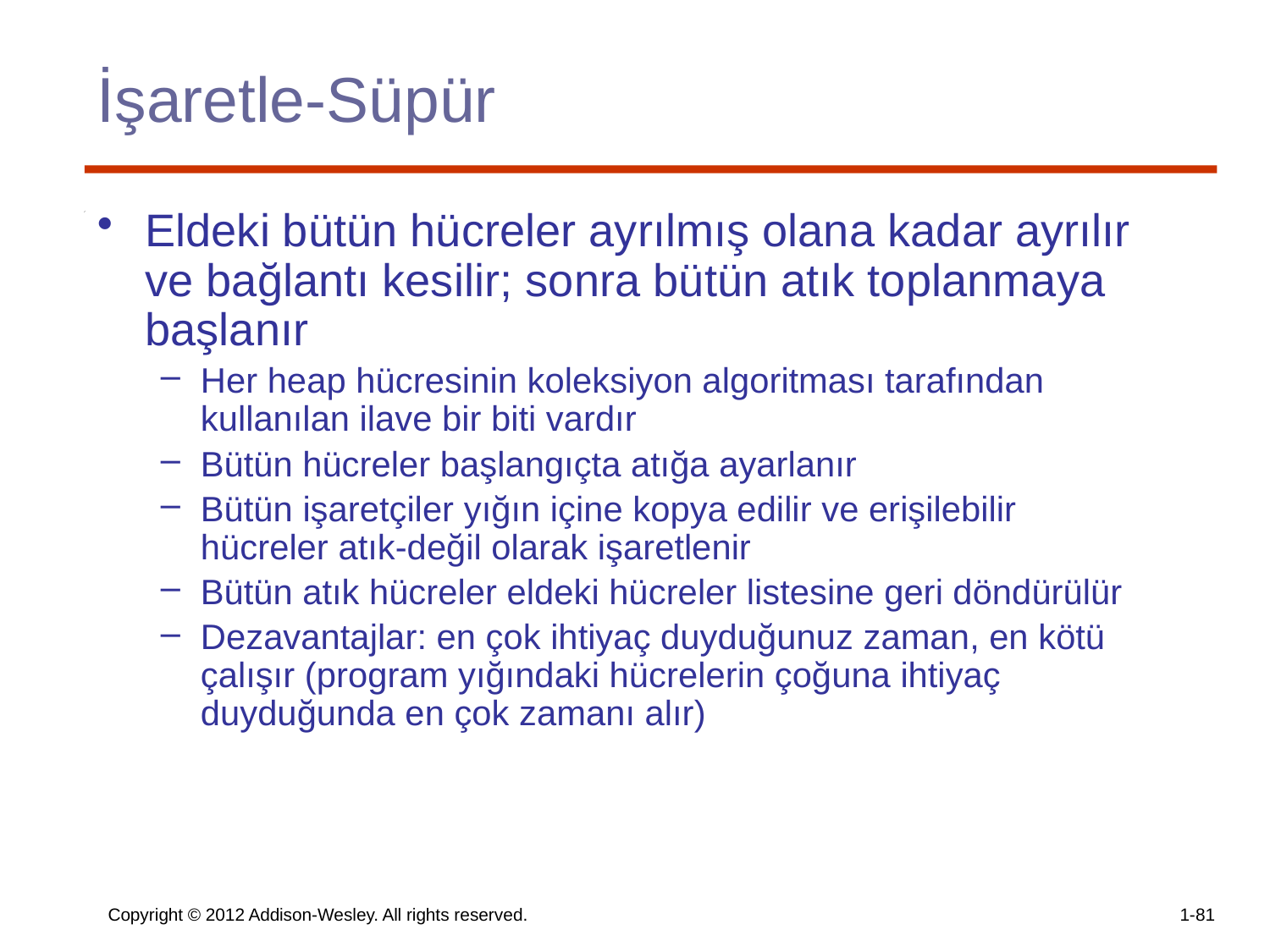

# İşaretle-Süpür
Eldeki bütün hücreler ayrılmış olana kadar ayrılır ve bağlantı kesilir; sonra bütün atık toplanmaya başlanır
Her heap hücresinin koleksiyon algoritması tarafından kullanılan ilave bir biti vardır
Bütün hücreler başlangıçta atığa ayarlanır
Bütün işaretçiler yığın içine kopya edilir ve erişilebilir hücreler atık-değil olarak işaretlenir
Bütün atık hücreler eldeki hücreler listesine geri döndürülür
Dezavantajlar: en çok ihtiyaç duyduğunuz zaman, en kötü çalışır (program yığındaki hücrelerin çoğuna ihtiyaç duyduğunda en çok zamanı alır)

Copyright © 2012 Addison-Wesley. All rights reserved.
1-81